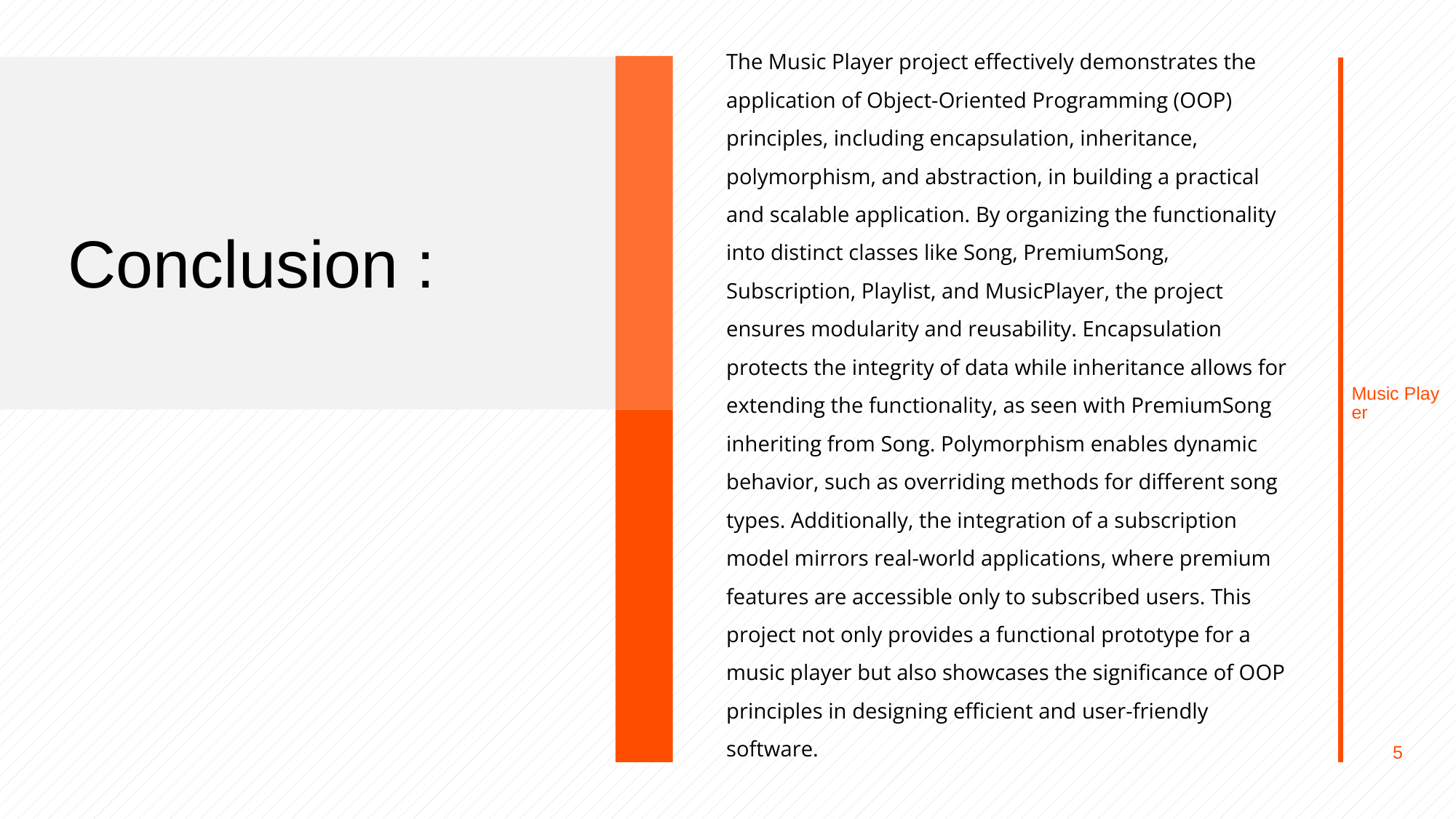

The Music Player project effectively demonstrates the application of Object-Oriented Programming (OOP) principles, including encapsulation, inheritance, polymorphism, and abstraction, in building a practical and scalable application. By organizing the functionality into distinct classes like Song, PremiumSong, Subscription, Playlist, and MusicPlayer, the project ensures modularity and reusability. Encapsulation protects the integrity of data while inheritance allows for extending the functionality, as seen with PremiumSong inheriting from Song. Polymorphism enables dynamic behavior, such as overriding methods for different song types. Additionally, the integration of a subscription model mirrors real-world applications, where premium features are accessible only to subscribed users. This project not only provides a functional prototype for a music player but also showcases the significance of OOP principles in designing efficient and user-friendly software.
Music Player
# Conclusion :

5